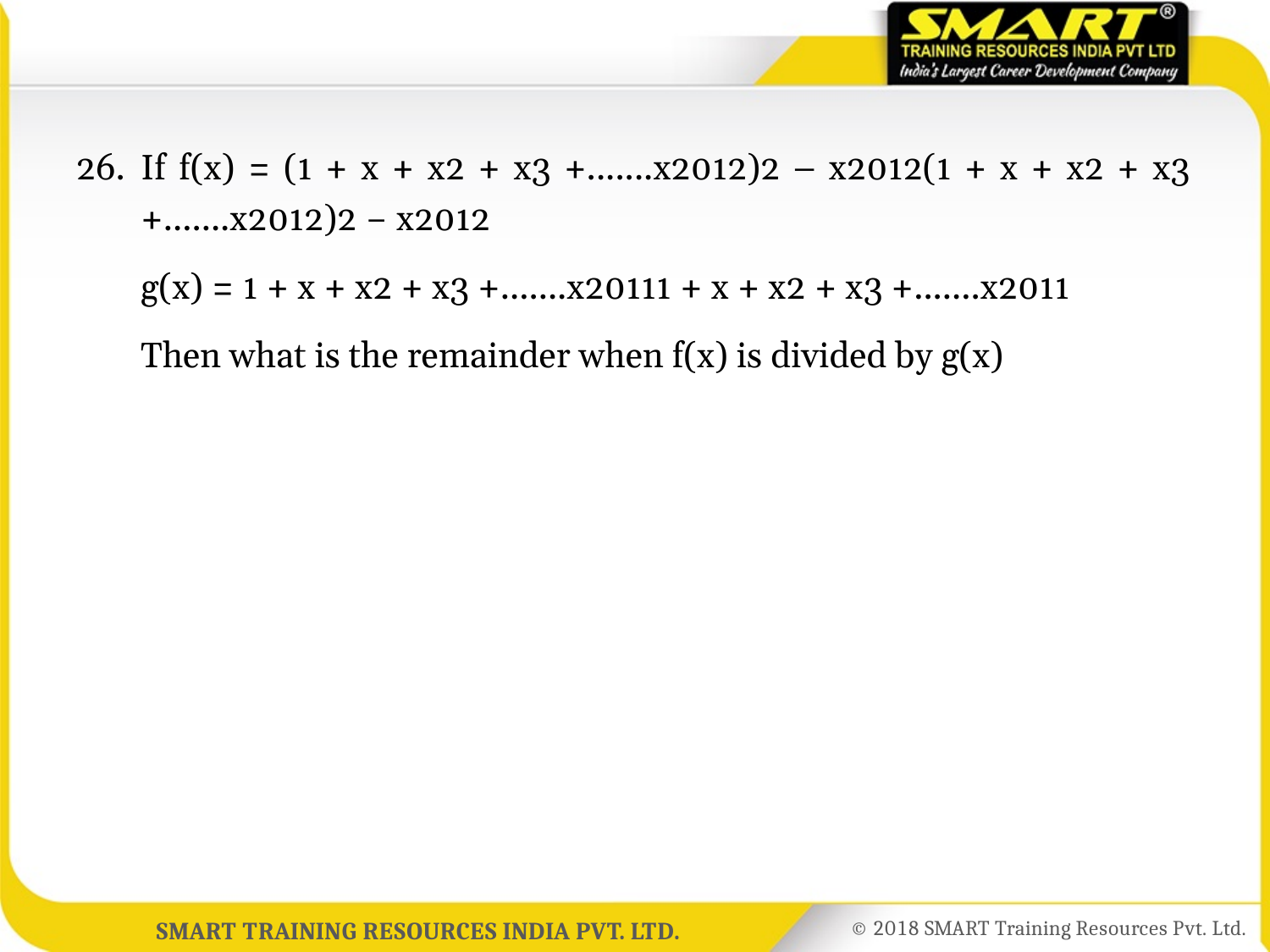

26.	If f(x) = (1 + x + x2 + x3 +.......x2012)2 – x2012(1 + x + x2 + x3 +.......x2012)2 − x2012
	g(x) = 1 + x + x2 + x3 +.......x20111 + x + x2 + x3 +.......x2011
	Then what is the remainder when f(x) is divided by g(x)